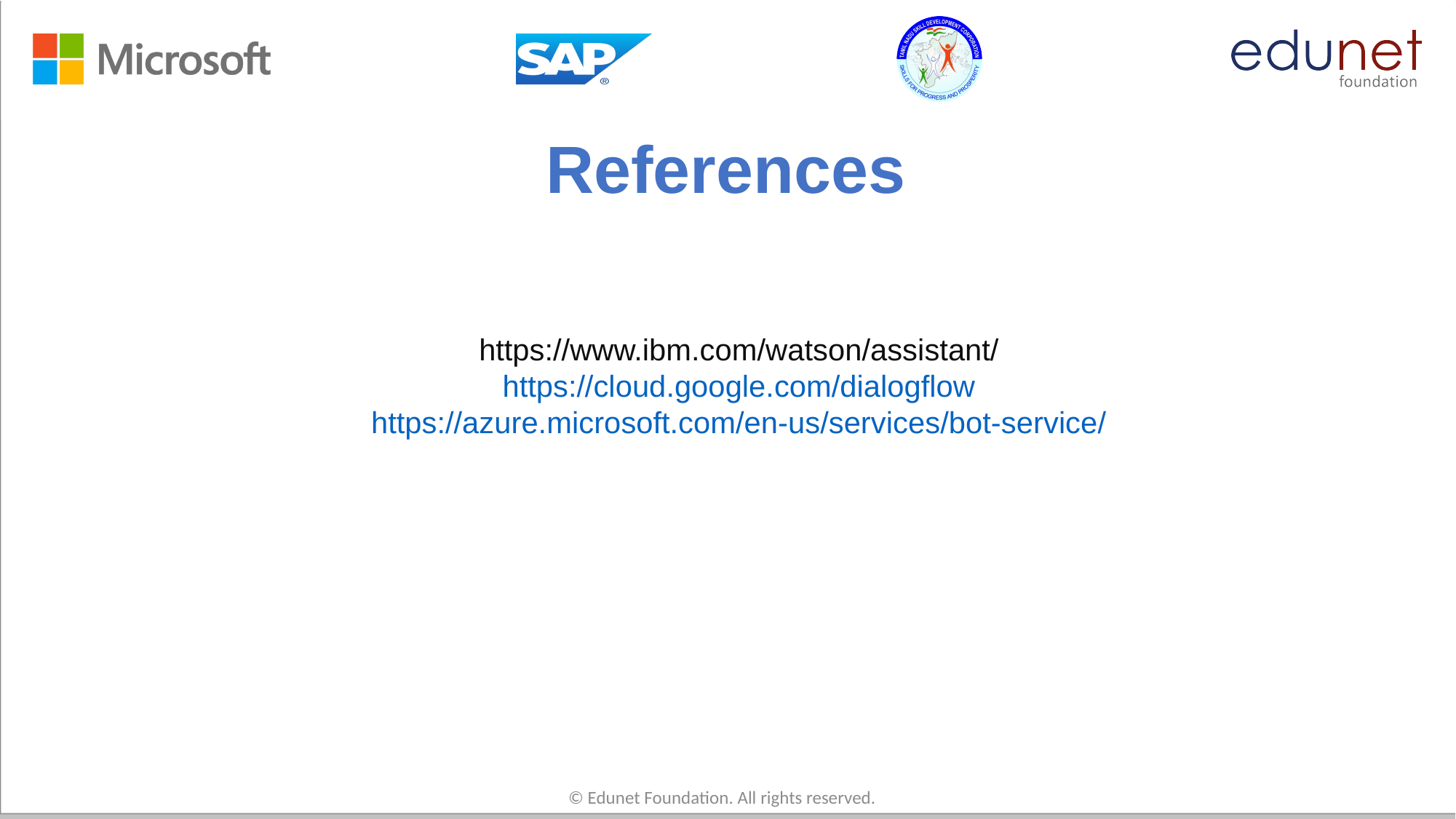

# References

https://www.ibm.com/watson/assistant/
https://cloud.google.com/dialogflow
https://azure.microsoft.com/en-us/services/bot-service/

© Edunet Foundation. All rights reserved.